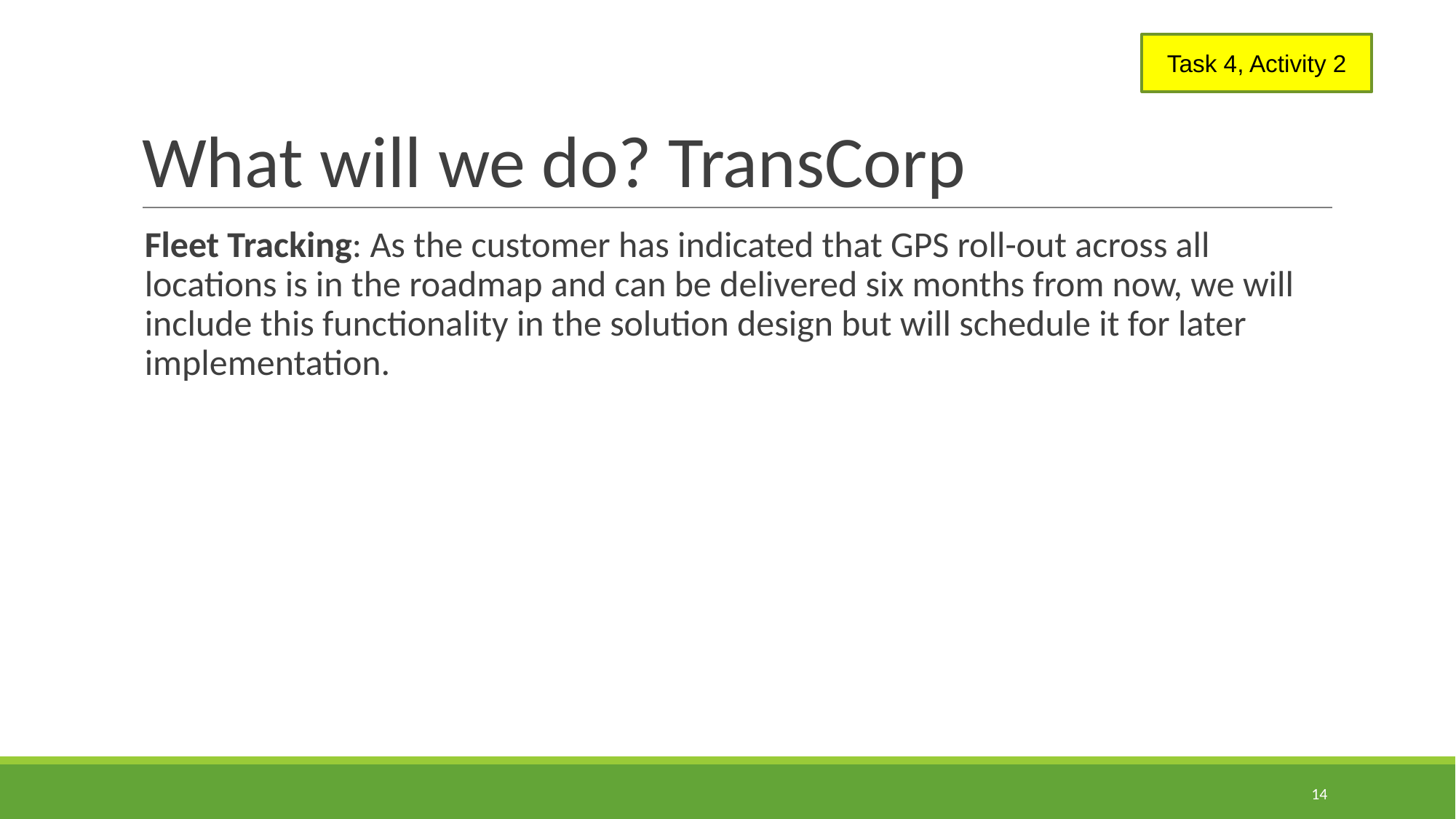

# What will we do? TransCorp
Task 4, Activity 2
Fleet Tracking: As the customer has indicated that GPS roll-out across all locations is in the roadmap and can be delivered six months from now, we will include this functionality in the solution design but will schedule it for later implementation.

14